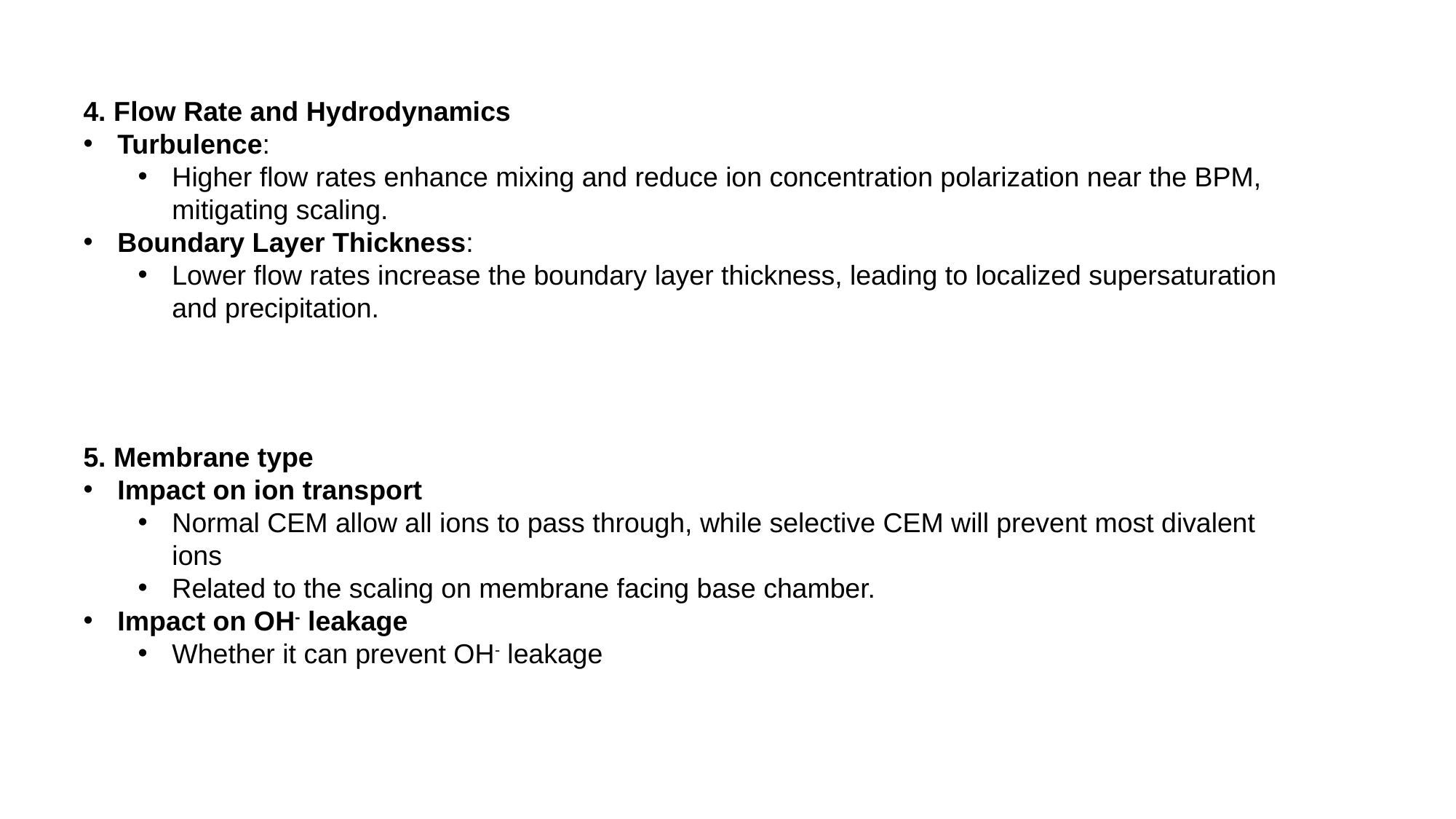

4. Flow Rate and Hydrodynamics
Turbulence:
Higher flow rates enhance mixing and reduce ion concentration polarization near the BPM, mitigating scaling.
Boundary Layer Thickness:
Lower flow rates increase the boundary layer thickness, leading to localized supersaturation and precipitation.
5. Membrane type
Impact on ion transport
Normal CEM allow all ions to pass through, while selective CEM will prevent most divalent ions
Related to the scaling on membrane facing base chamber.
Impact on OH- leakage
Whether it can prevent OH- leakage